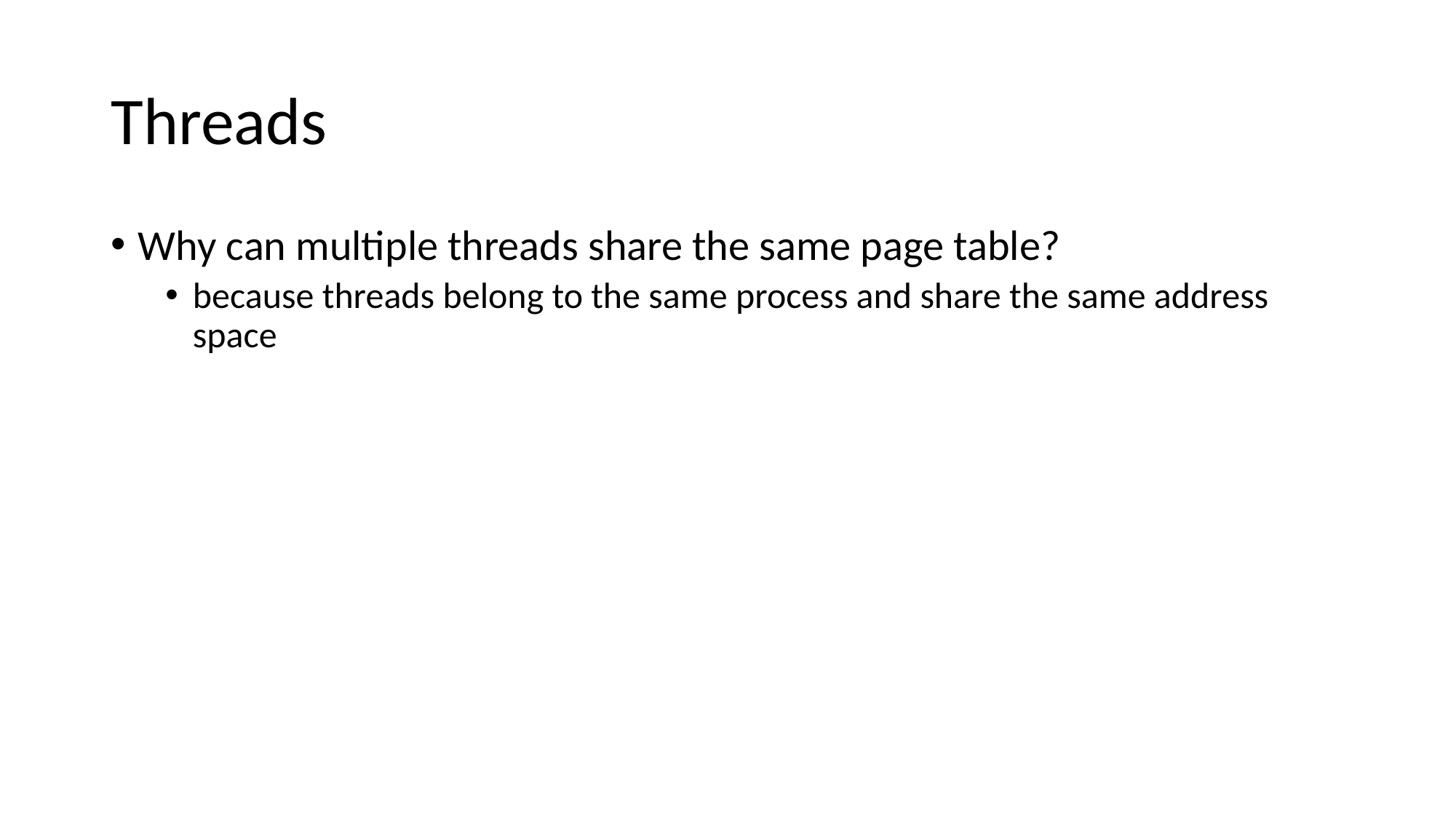

# Threads
Why can multiple threads share the same page table?
because threads belong to the same process and share the same address space